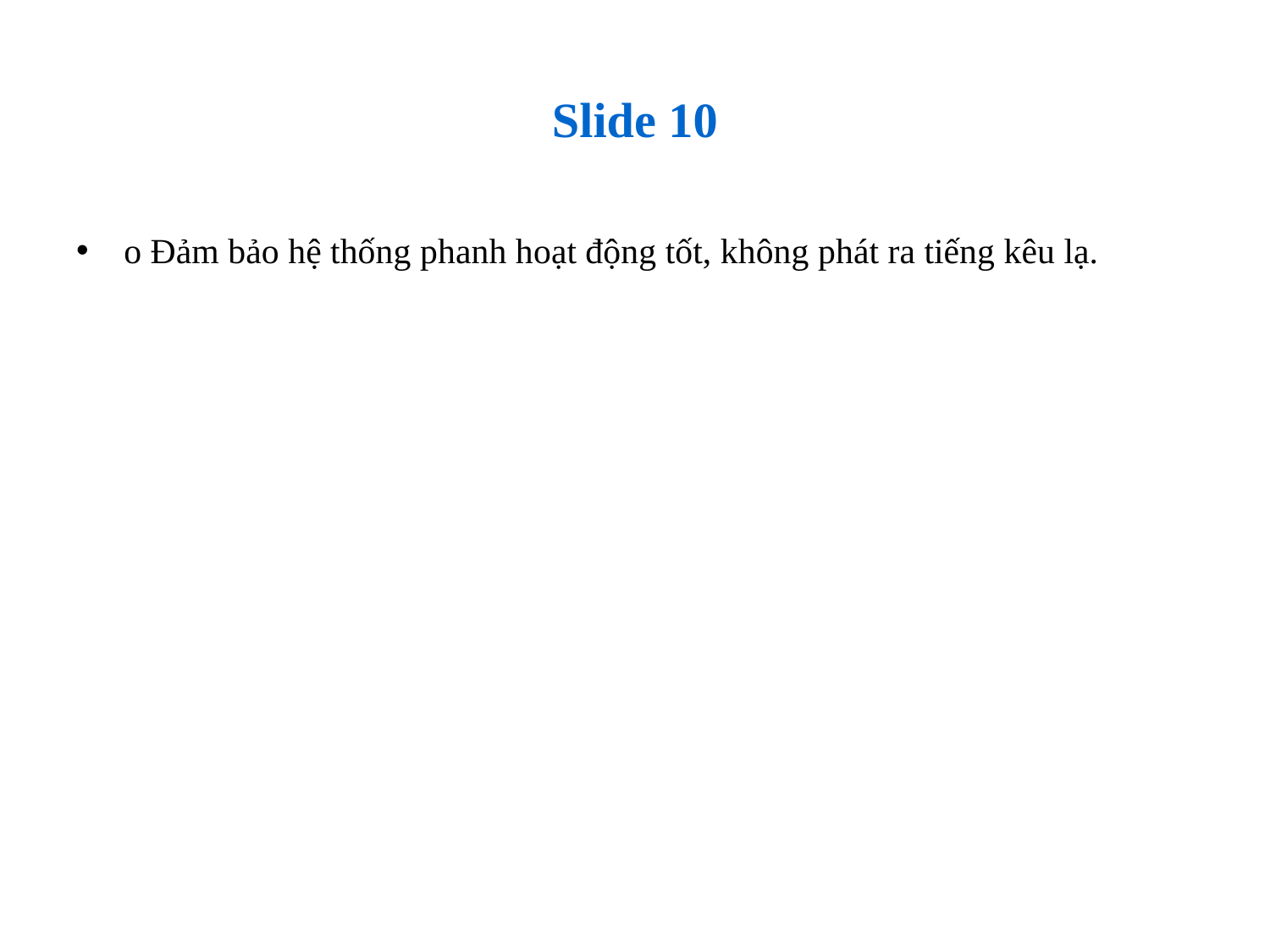

# Slide 10
o Đảm bảo hệ thống phanh hoạt động tốt, không phát ra tiếng kêu lạ.